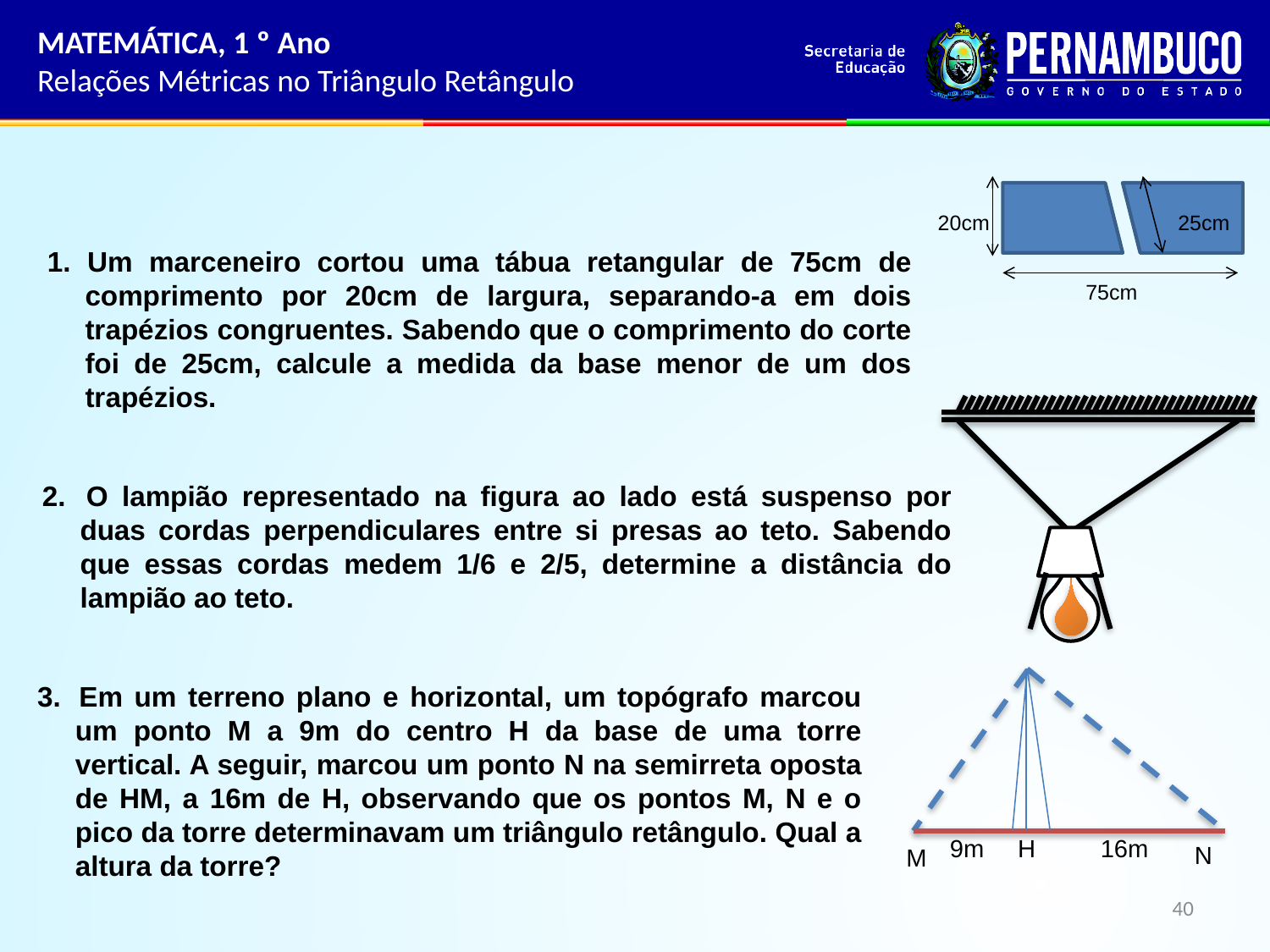

MATEMÁTICA, 1 º Ano
Relações Métricas no Triângulo Retângulo

20cm
25cm
75cm
1. Um marceneiro cortou uma tábua retangular de 75cm de comprimento por 20cm de largura, separando-a em dois trapézios congruentes. Sabendo que o comprimento do corte foi de 25cm, calcule a medida da base menor de um dos trapézios.

2. 	O lampião representado na figura ao lado está suspenso por duas cordas perpendiculares entre si presas ao teto. Sabendo que essas cordas medem 1/6 e 2/5, determine a distância do lampião ao teto.
9m
H
16m
N
M
3. 	Em um terreno plano e horizontal, um topógrafo marcou um ponto M a 9m do centro H da base de uma torre vertical. A seguir, marcou um ponto N na semirreta oposta de HM, a 16m de H, observando que os pontos M, N e o pico da torre determinavam um triângulo retângulo. Qual a altura da torre?
40